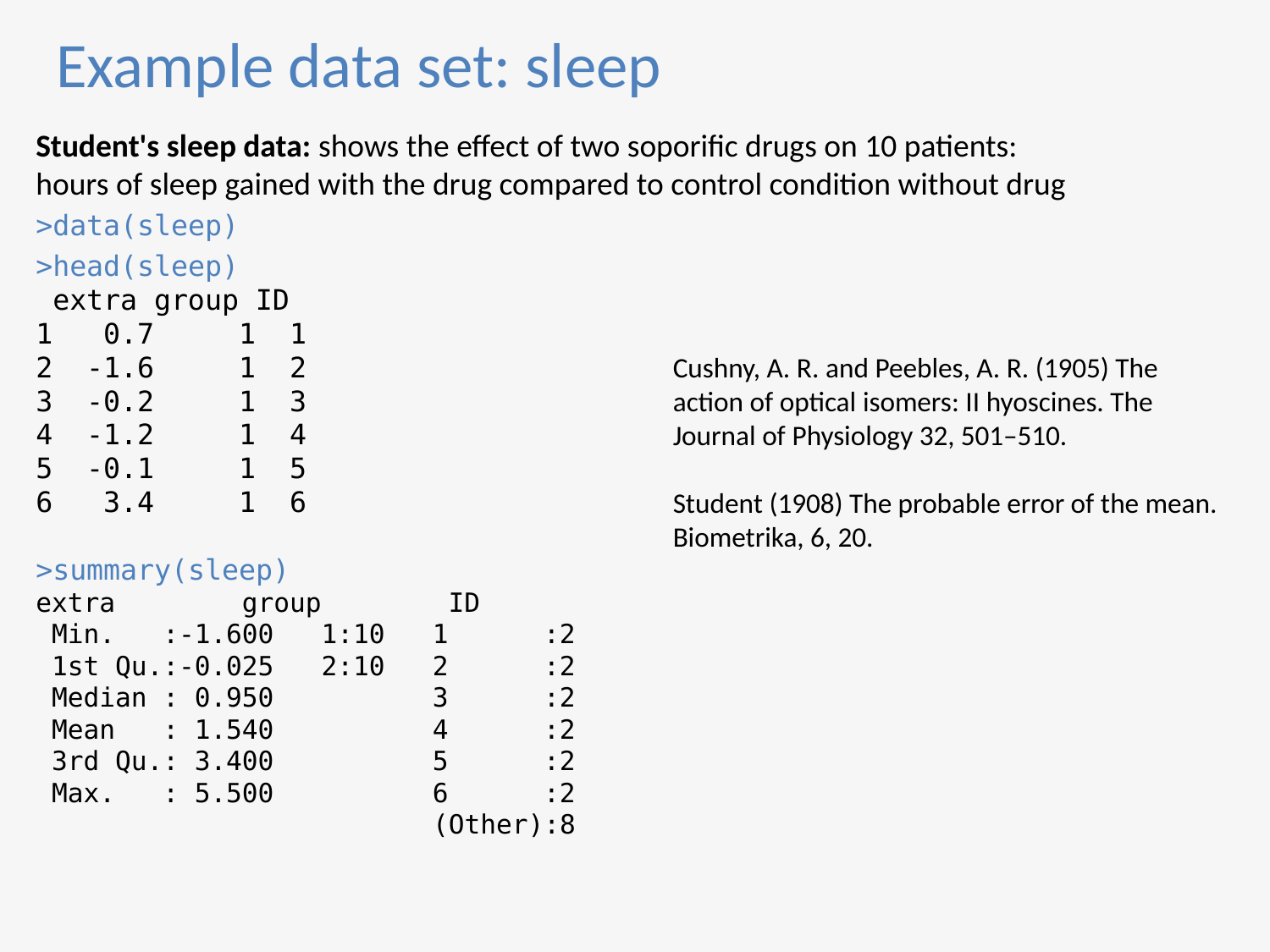

Example data set: sleep
Student's sleep data: shows the effect of two soporific drugs on 10 patients:
hours of sleep gained with the drug compared to control condition without drug
>data(sleep)
>head(sleep)
 extra group ID
1   0.7     1  1
2  -1.6     1  2
3  -0.2     1  3
4  -1.2     1  4
5  -0.1     1  5
6   3.4     1  6

>summary(sleep)
extra        group        ID
 Min.   :-1.600   1:10   1      :2
 1st Qu.:-0.025   2:10   2      :2
 Median : 0.950          3      :2
 Mean   : 1.540          4      :2
 3rd Qu.: 3.400          5      :2
 Max.   : 5.500          6      :2
                         (Other):8

Cushny, A. R. and Peebles, A. R. (1905) The action of optical isomers: II hyoscines. The Journal of Physiology 32, 501–510.

Student (1908) The probable error of the mean. Biometrika, 6, 20.